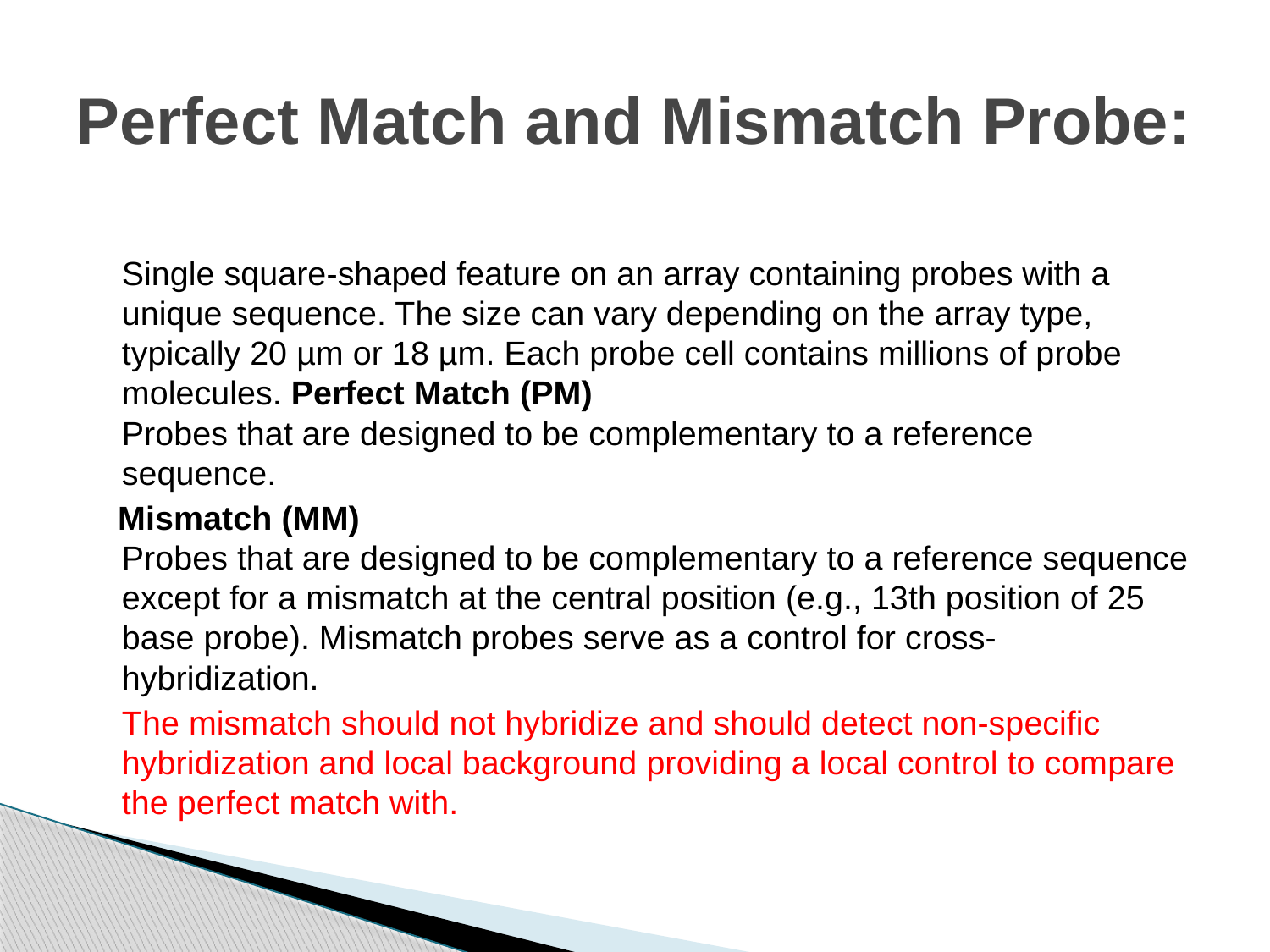

# Perfect Match and Mismatch Probe:
Single square-shaped feature on an array containing probes with a unique sequence. The size can vary depending on the array type, typically 20 µm or 18 µm. Each probe cell contains millions of probe molecules. Perfect Match (PM)
Probes that are designed to be complementary to a reference sequence.
   Mismatch (MM)
Probes that are designed to be complementary to a reference sequence except for a mismatch at the central position (e.g., 13th position of 25 base probe). Mismatch probes serve as a control for cross-hybridization.
	The mismatch should not hybridize and should detect non-specific hybridization and local background providing a local control to compare the perfect match with.